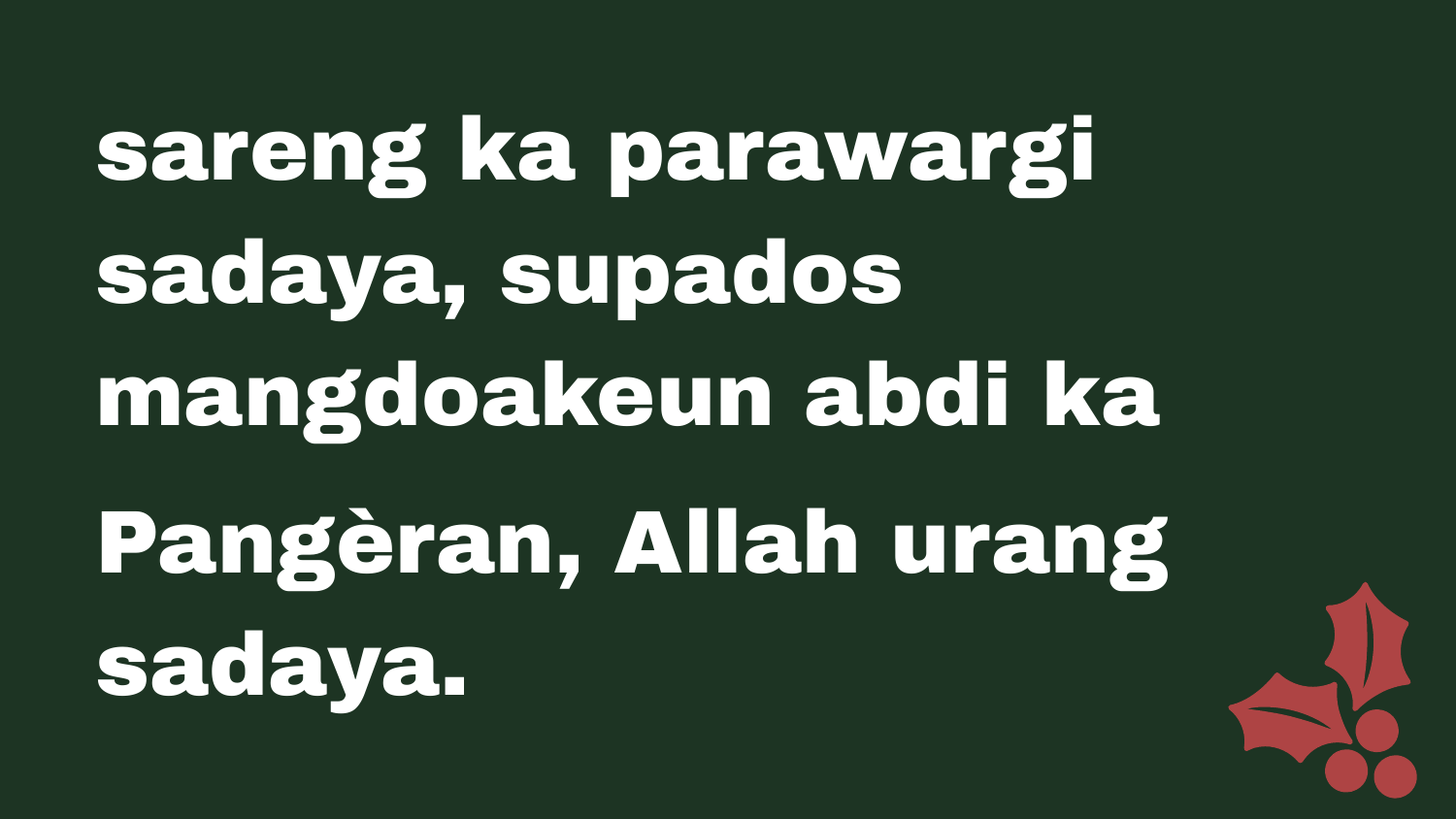

sareng ka parawargi sadaya, supados mangdoakeun abdi ka
Pangèran, Allah urang sadaya.